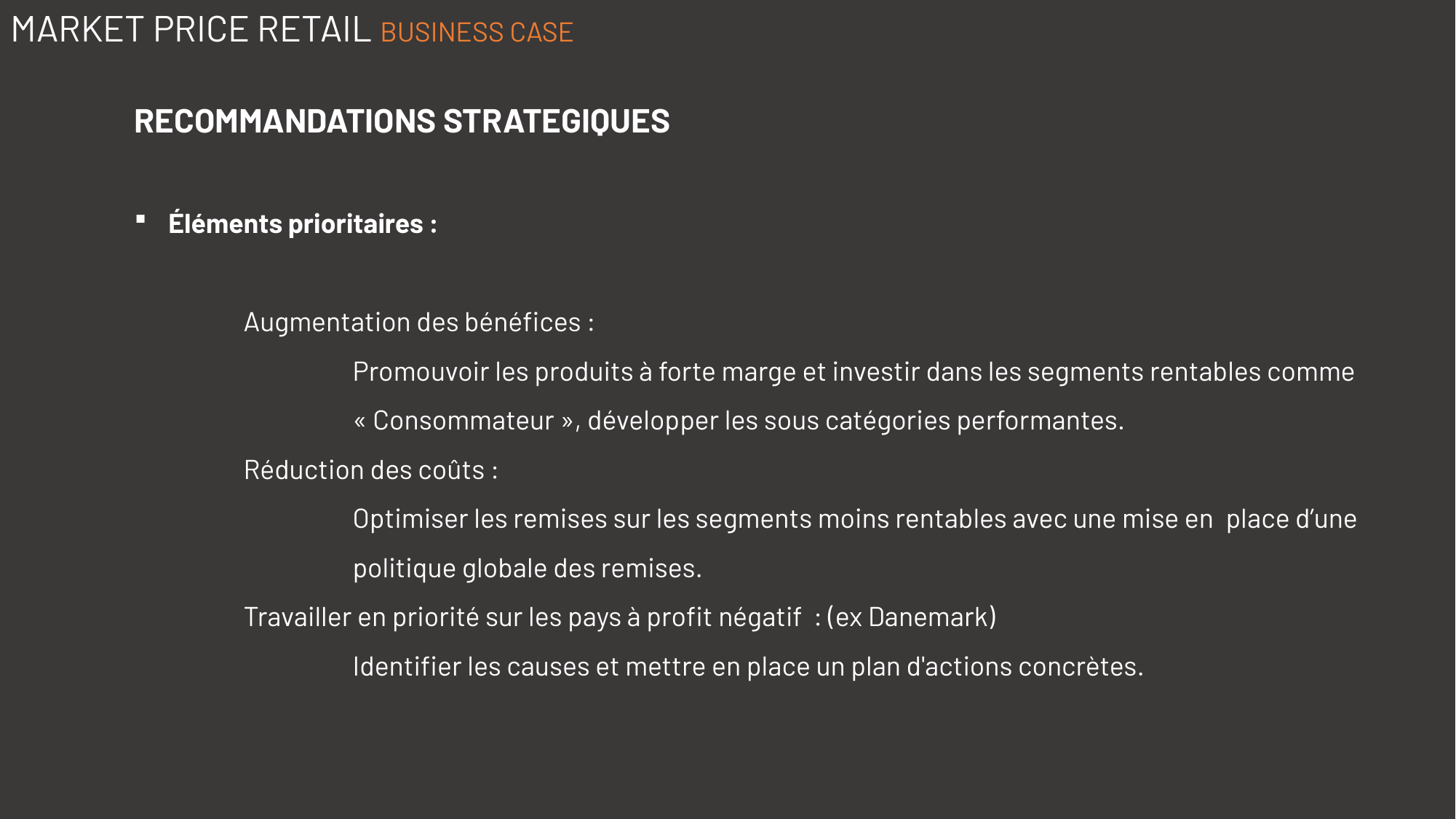

MARKET PRICE RETAIL BUSINESS CASE
RECOMMANDATIONS STRATEGIQUES
Éléments prioritaires :

	Augmentation des bénéfices :
		Promouvoir les produits à forte marge et investir dans les segments rentables comme 		« Consommateur », développer les sous catégories performantes.
	Réduction des coûts :
		Optimiser les remises sur les segments moins rentables avec une mise en 	place d’une 		politique globale des remises.
	Travailler en priorité sur les pays à profit négatif  : (ex Danemark)
		Identifier les causes et mettre en place un plan d'actions concrètes.